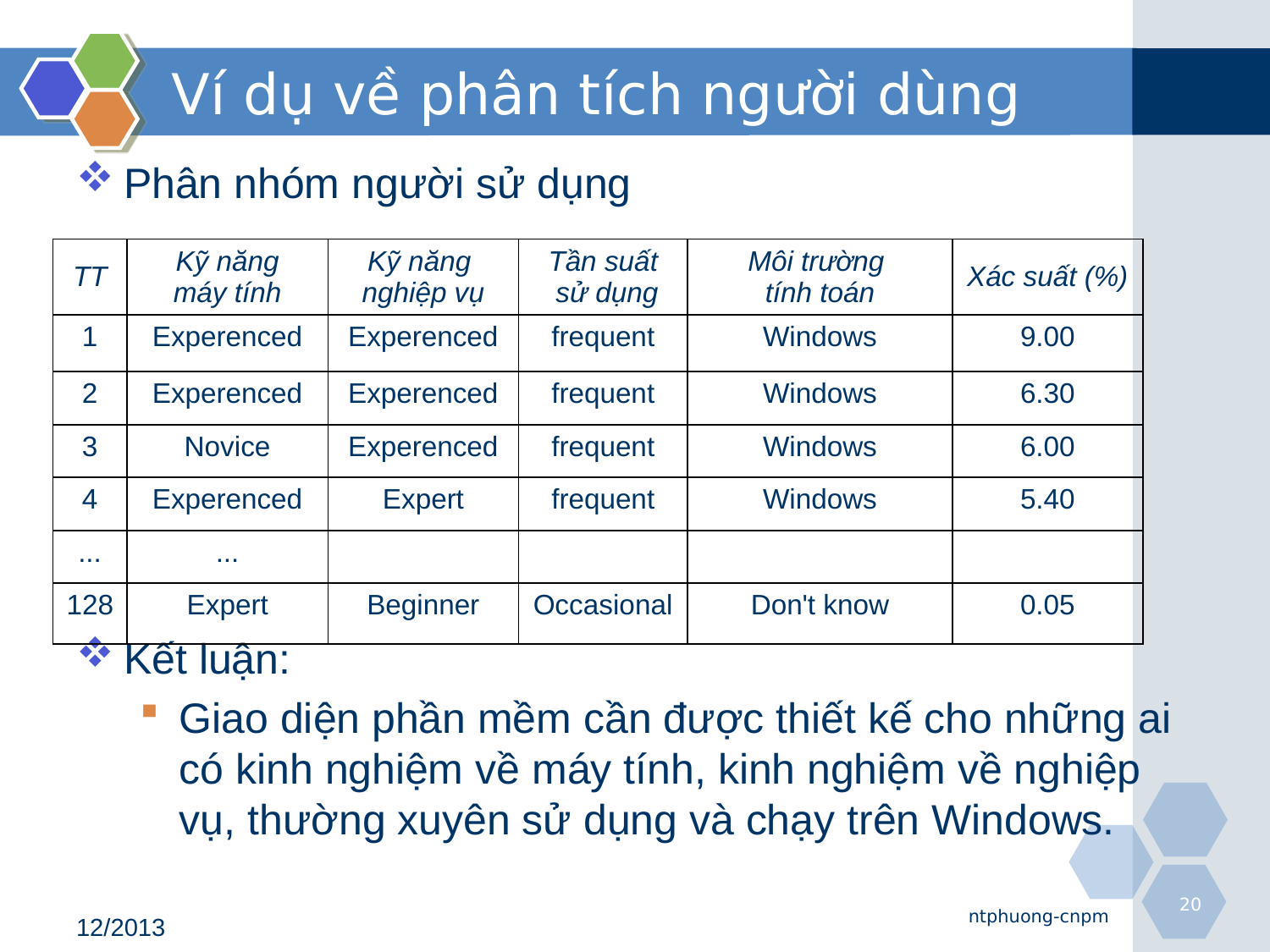

# Ví dụ về phân tích người dùng
Phân nhóm người sử dụng

Kết luận:
Giao diện phần mềm cần được thiết kế cho những ai có kinh nghiệm về máy tính, kinh nghiệm về nghiệp vụ, thường xuyên sử dụng và chạy trên Windows.

| TT | Kỹ năng máy tính | Kỹ năng nghiệp vụ | Tần suất sử dụng | Môi trường tính toán | Xác suất (%) |
| --- | --- | --- | --- | --- | --- |
| 1 | Experenced | Experenced | frequent | Windows | 9.00 |
| 2 | Experenced | Experenced | frequent | Windows | 6.30 |
| 3 | Novice | Experenced | frequent | Windows | 6.00 |
| 4 | Experenced | Expert | frequent | Windows | 5.40 |
| ... | ... |  |  |  |  |
| 128 | Expert | Beginner | Occasional | Don't know | 0.05 |
20
ntphuong-cnpm
12/2013